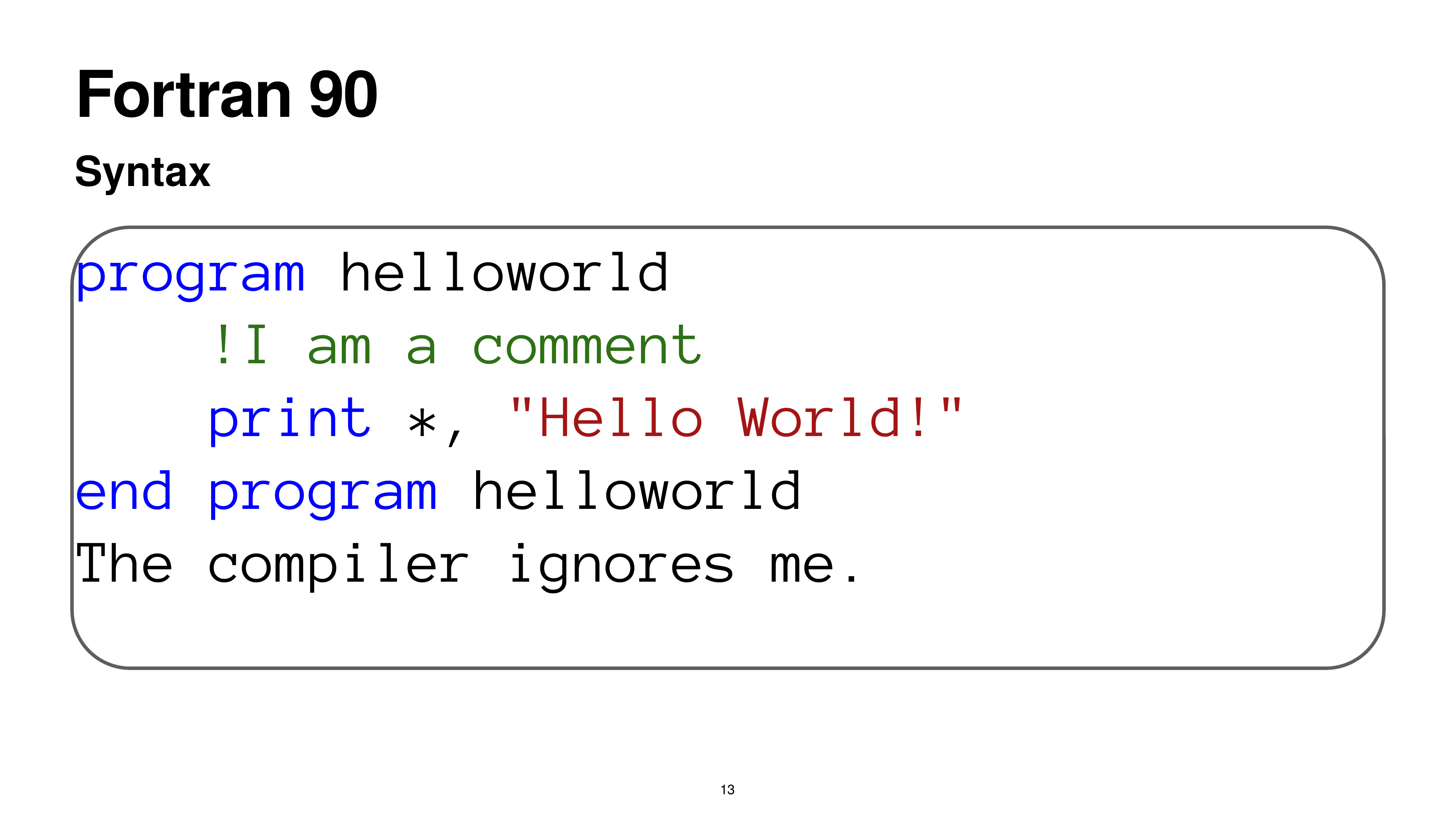

# Fortran 90
Syntax
program helloworld
    !I am a comment
    print *, "Hello World!"
end program helloworld
The compiler ignores me.

13